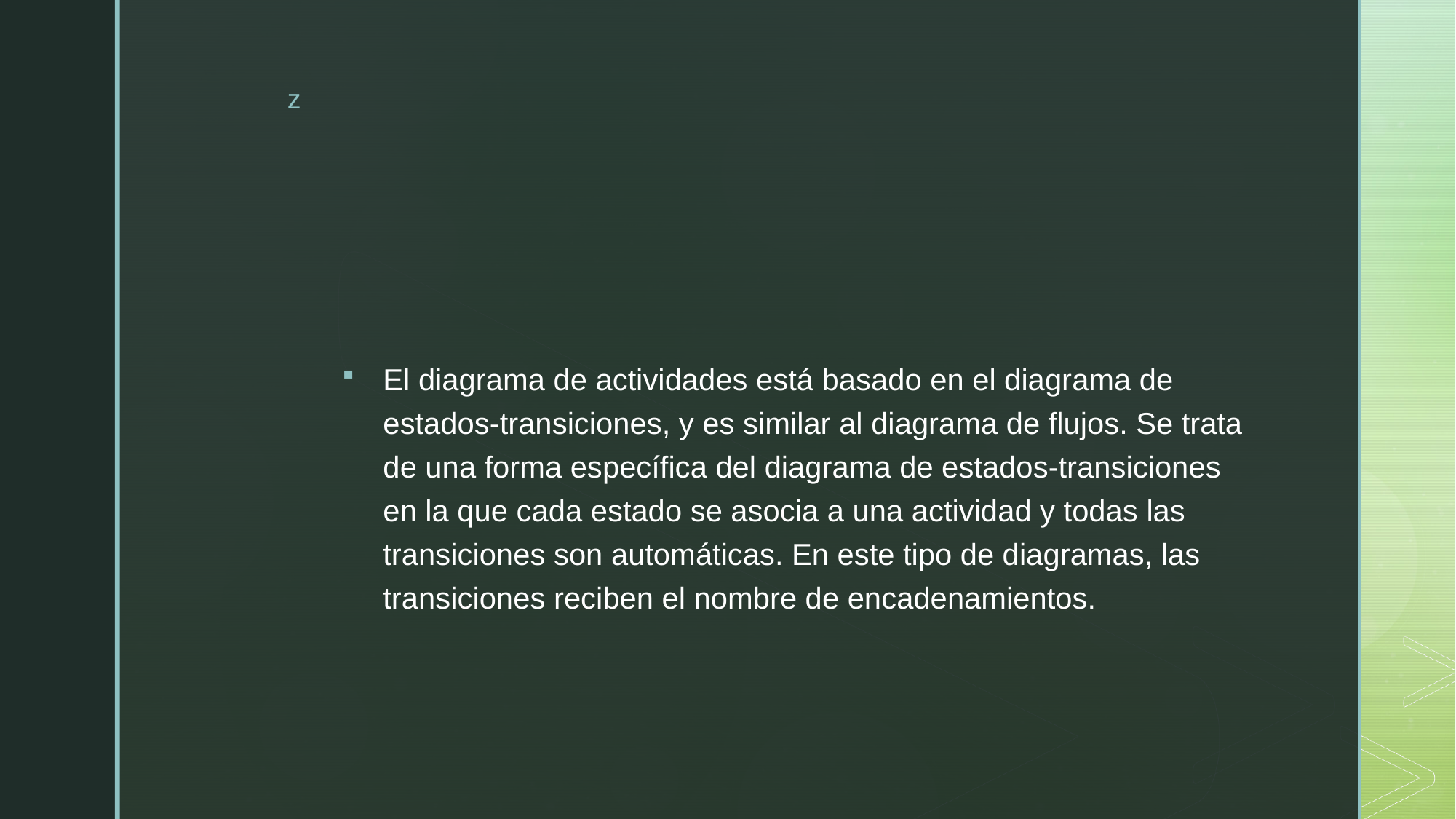

#
El diagrama de actividades está basado en el diagrama de estados-transiciones, y es similar al diagrama de flujos. Se trata de una forma específica del diagrama de estados-transiciones en la que cada estado se asocia a una actividad y todas las transiciones son automáticas. En este tipo de diagramas, las transiciones reciben el nombre de encadenamientos.